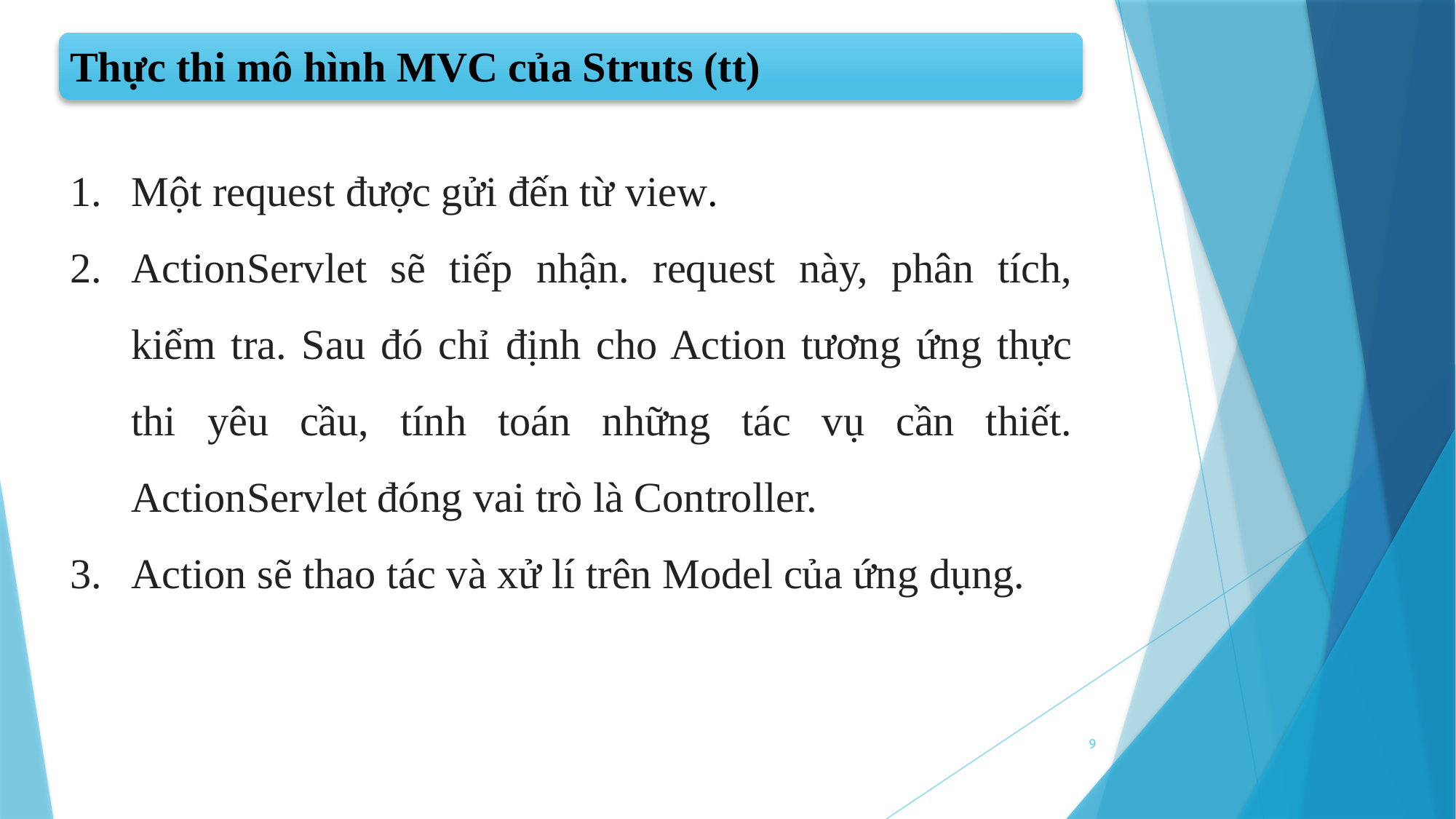

Thực thi mô hình MVC của Struts (tt)
Một request được gửi đến từ view.
ActionServlet sẽ tiếp nhận. request này, phân tích, kiểm tra. Sau đó chỉ định cho Action tương ứng thực thi yêu cầu, tính toán những tác vụ cần thiết. ActionServlet đóng vai trò là Controller.
Action sẽ thao tác và xử lí trên Model của ứng dụng.
9